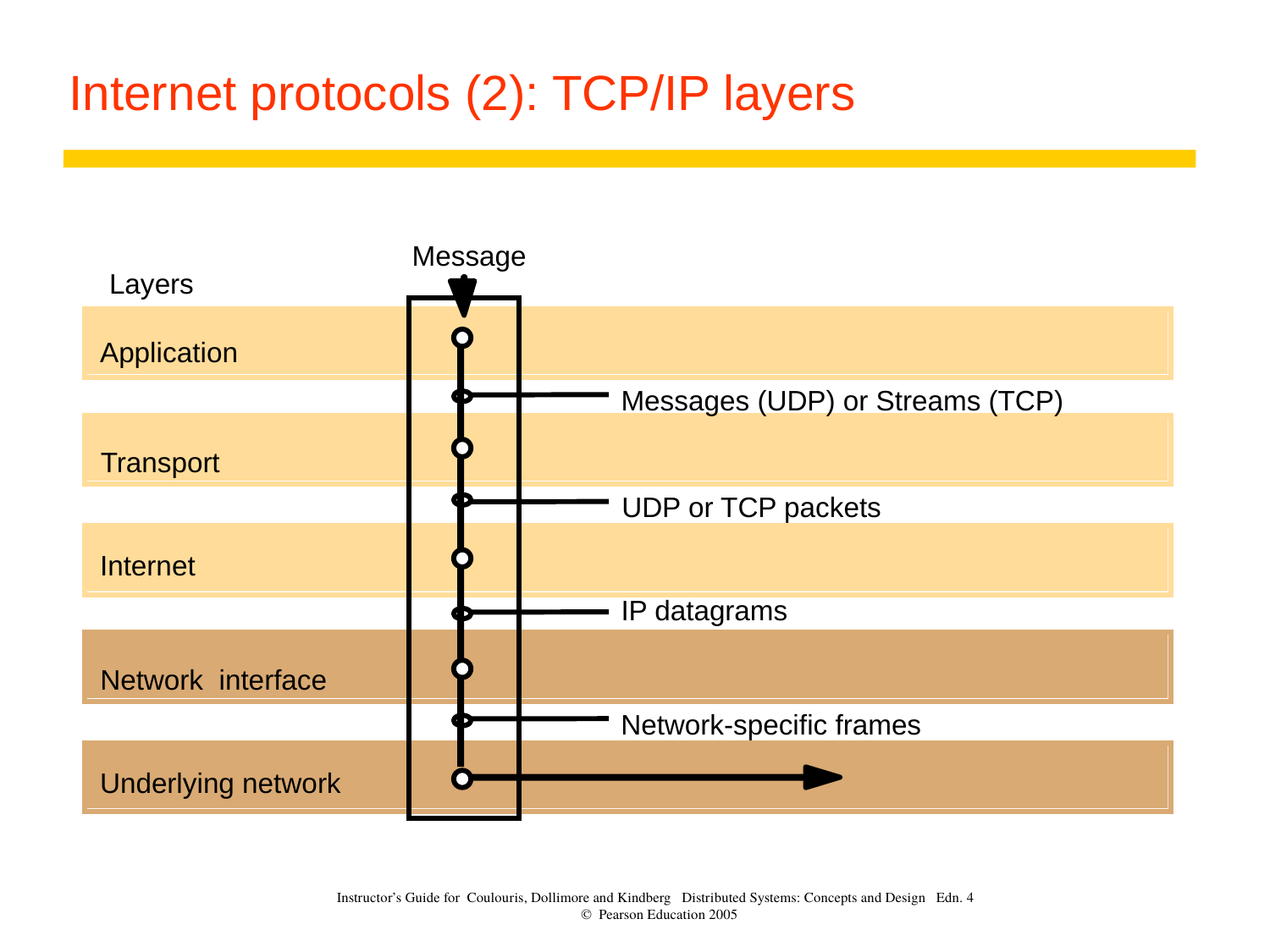

# Internet protocols (2): TCP/IP layers
Message
Layers

Application

Messages (UDP) or Streams (TCP)

Transport
UDP or TCP packets

Internet

IP datagrams

Network  interface
Network-specific frames

Underlying network

Instructor’s Guide for  Coulouris, Dollimore and Kindberg   Distributed Systems: Concepts and Design   Edn. 4
©  Pearson Education 2005